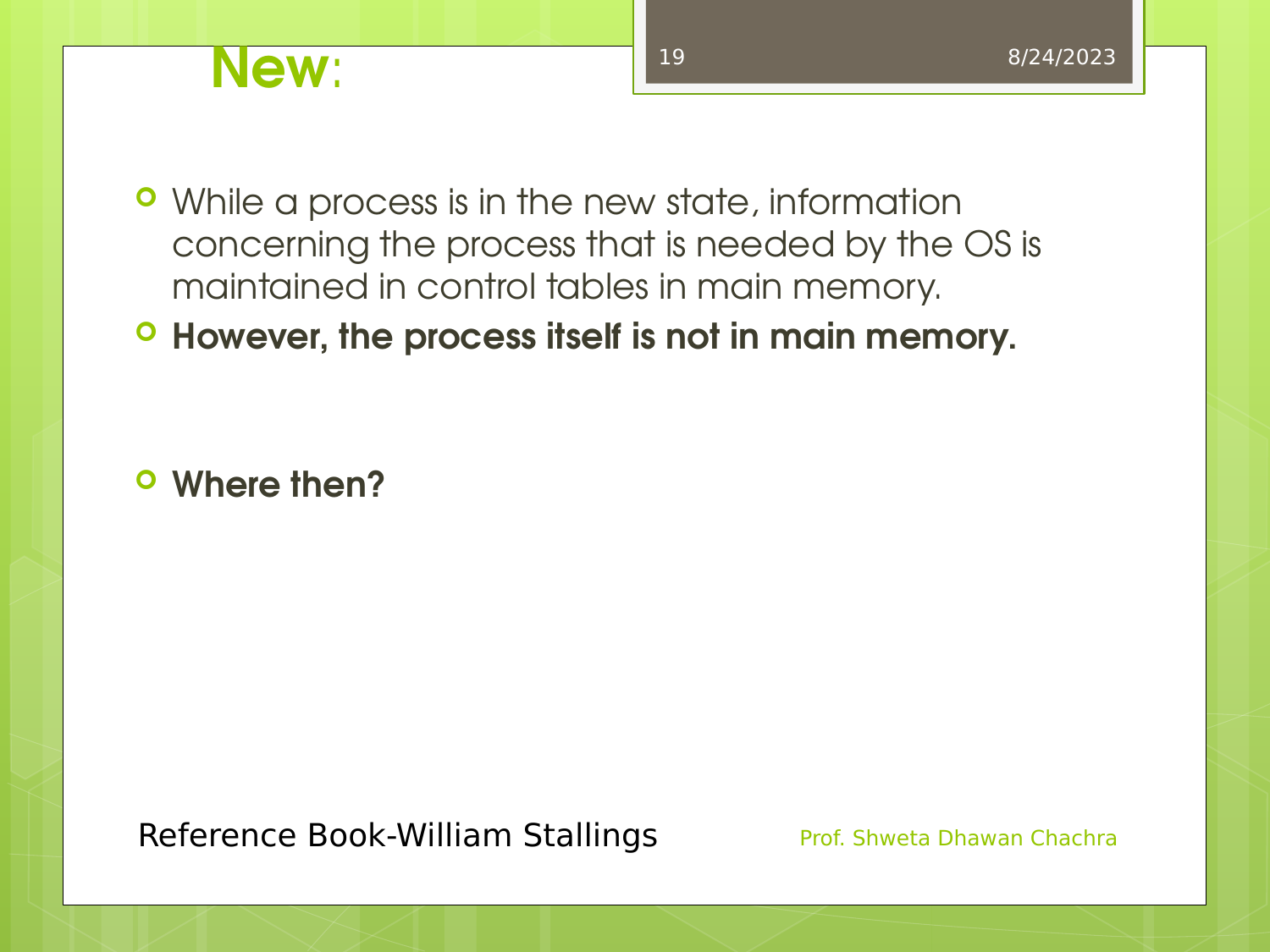

# New:
19
8/24/2023
While a process is in the new state, information concerning the process that is needed by the OS is maintained in control tables in main memory.
However, the process itself is not in main memory.

Where then?
Reference Book-William Stallings
Prof. Shweta Dhawan Chachra